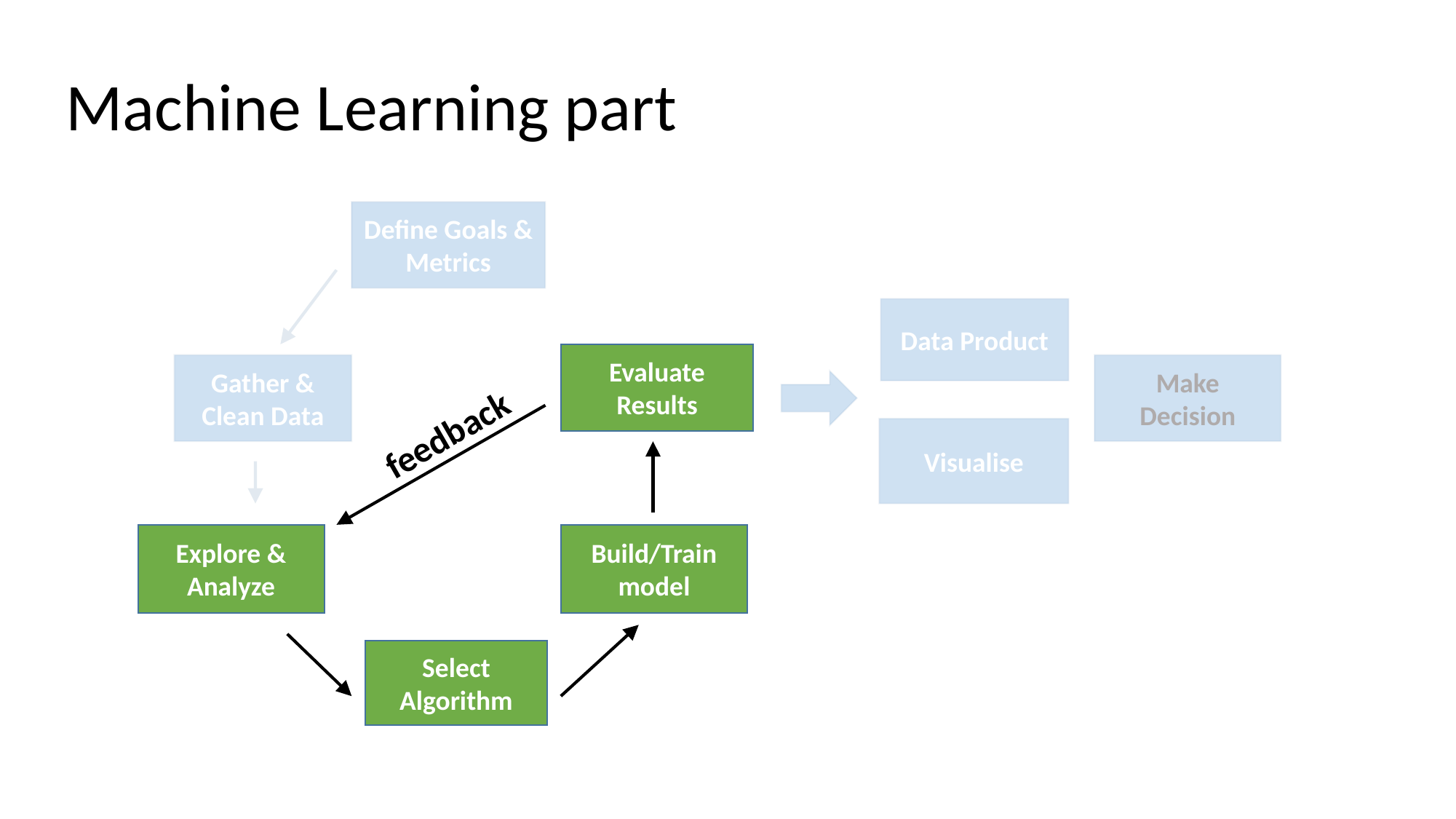

# Machine Learning part
Define Goals & Metrics
Data Product
Evaluate Results
Gather & Clean Data
Make Decision

feedback
Visualise
Explore & Analyze
Build/Train model
Select Algorithm